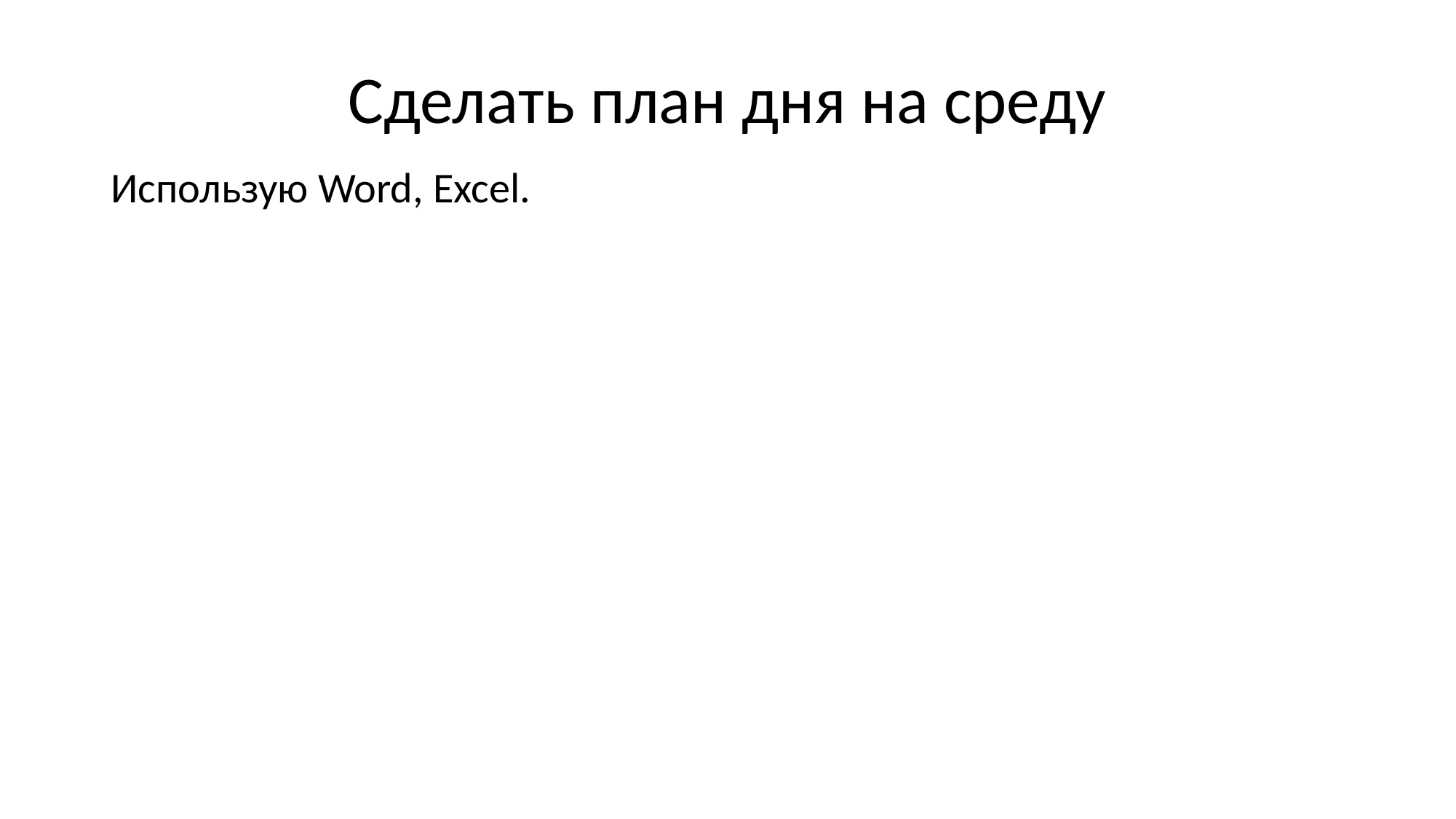

# Сделать план дня на среду
Использую Word, Excel.